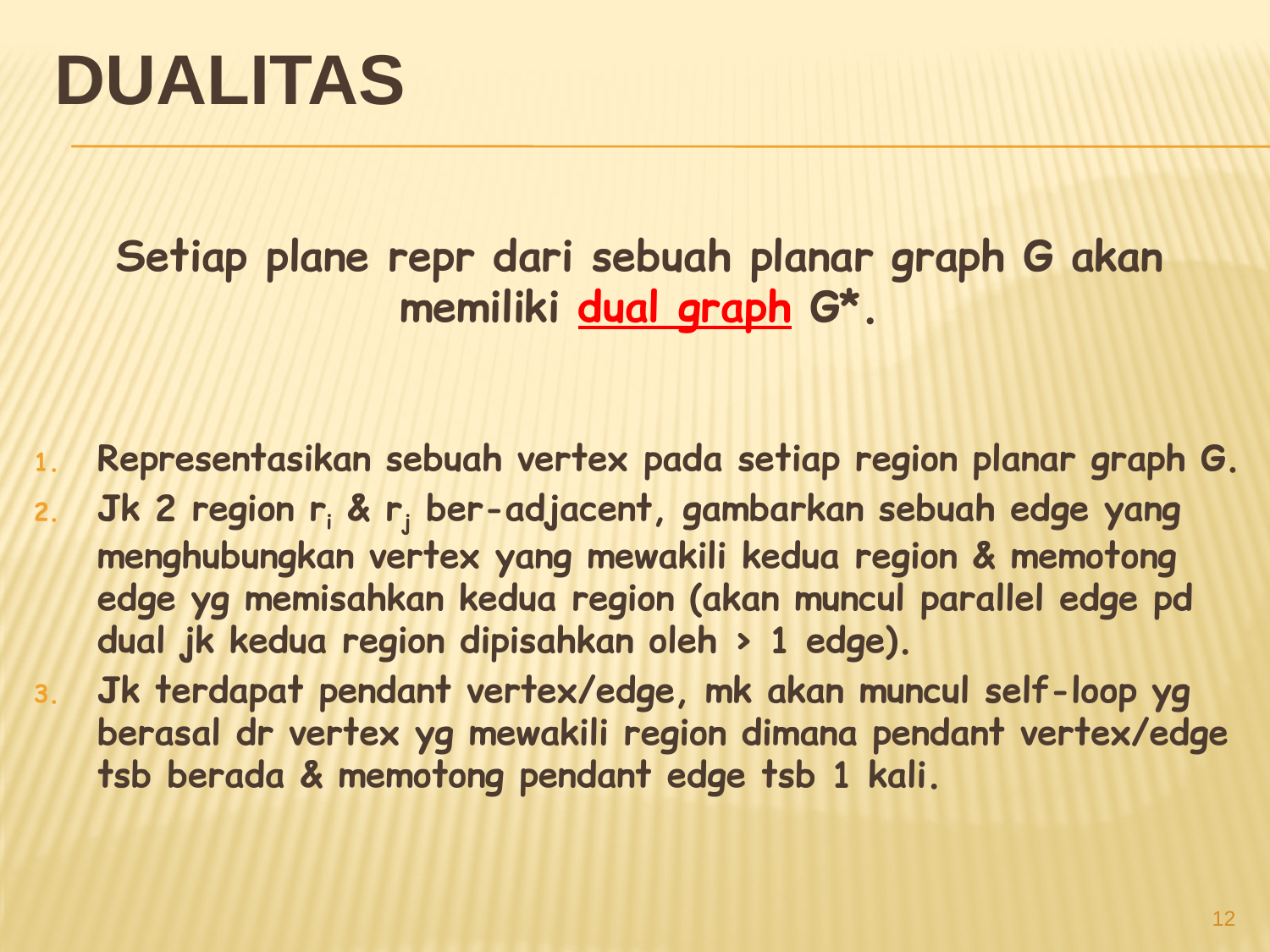

# Dualitas
Setiap plane repr dari sebuah planar graph G akan memiliki dual graph G*.

Representasikan sebuah vertex pada setiap region planar graph G.
Jk 2 region ri & rj ber-adjacent, gambarkan sebuah edge yang menghubungkan vertex yang mewakili kedua region & memotong edge yg memisahkan kedua region (akan muncul parallel edge pd dual jk kedua region dipisahkan oleh > 1 edge).
Jk terdapat pendant vertex/edge, mk akan muncul self-loop yg berasal dr vertex yg mewakili region dimana pendant vertex/edge tsb berada & memotong pendant edge tsb 1 kali.

12